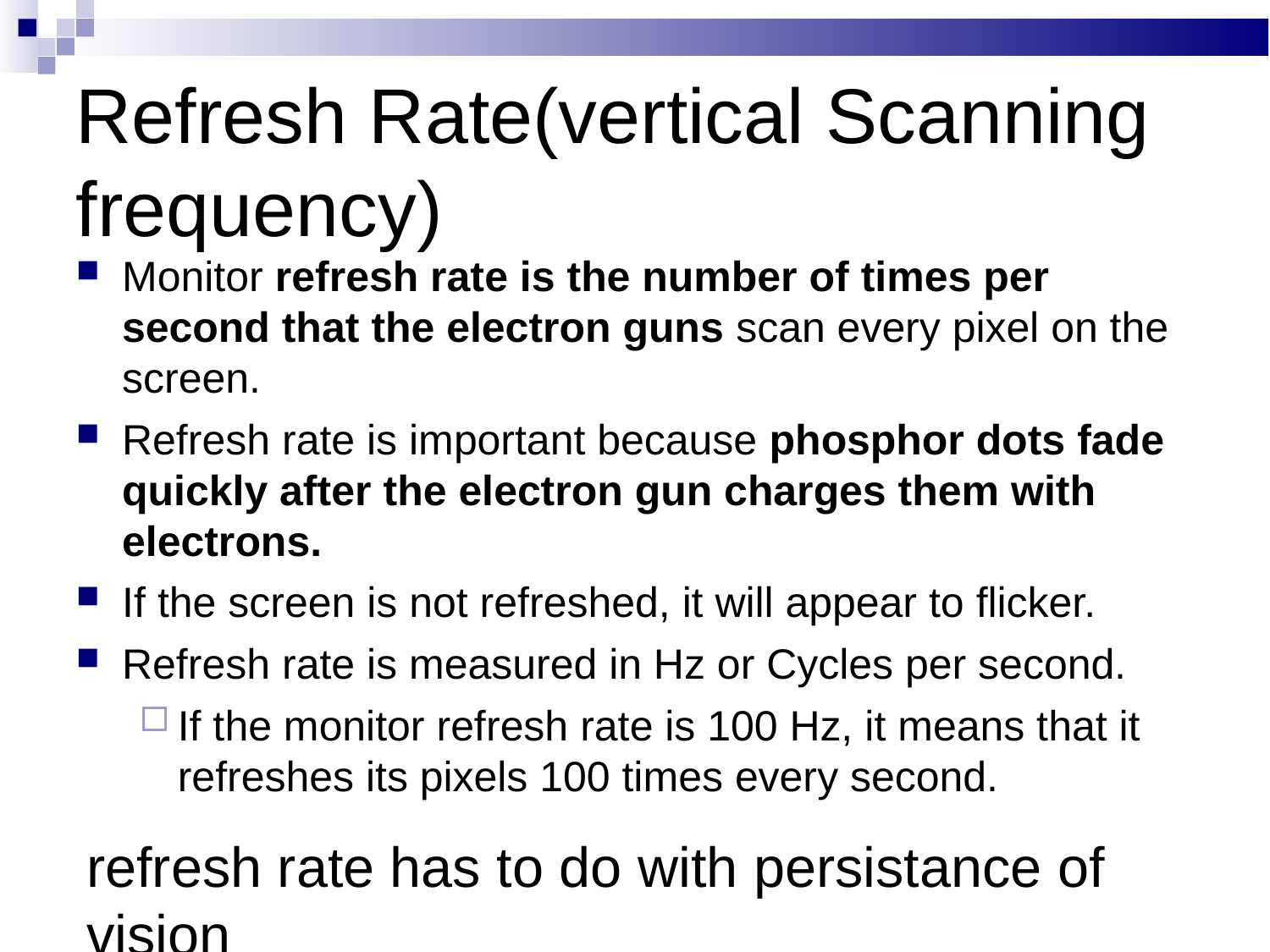

Refresh Rate(vertical Scanning frequency)
Monitor refresh rate is the number of times per second that the electron guns scan every pixel on the screen.
Refresh rate is important because phosphor dots fade quickly after the electron gun charges them with electrons.
If the screen is not refreshed, it will appear to flicker.
Refresh rate is measured in Hz or Cycles per second.
If the monitor refresh rate is 100 Hz, it means that it refreshes its pixels 100 times every second.
refresh rate has to do with persistance of vision